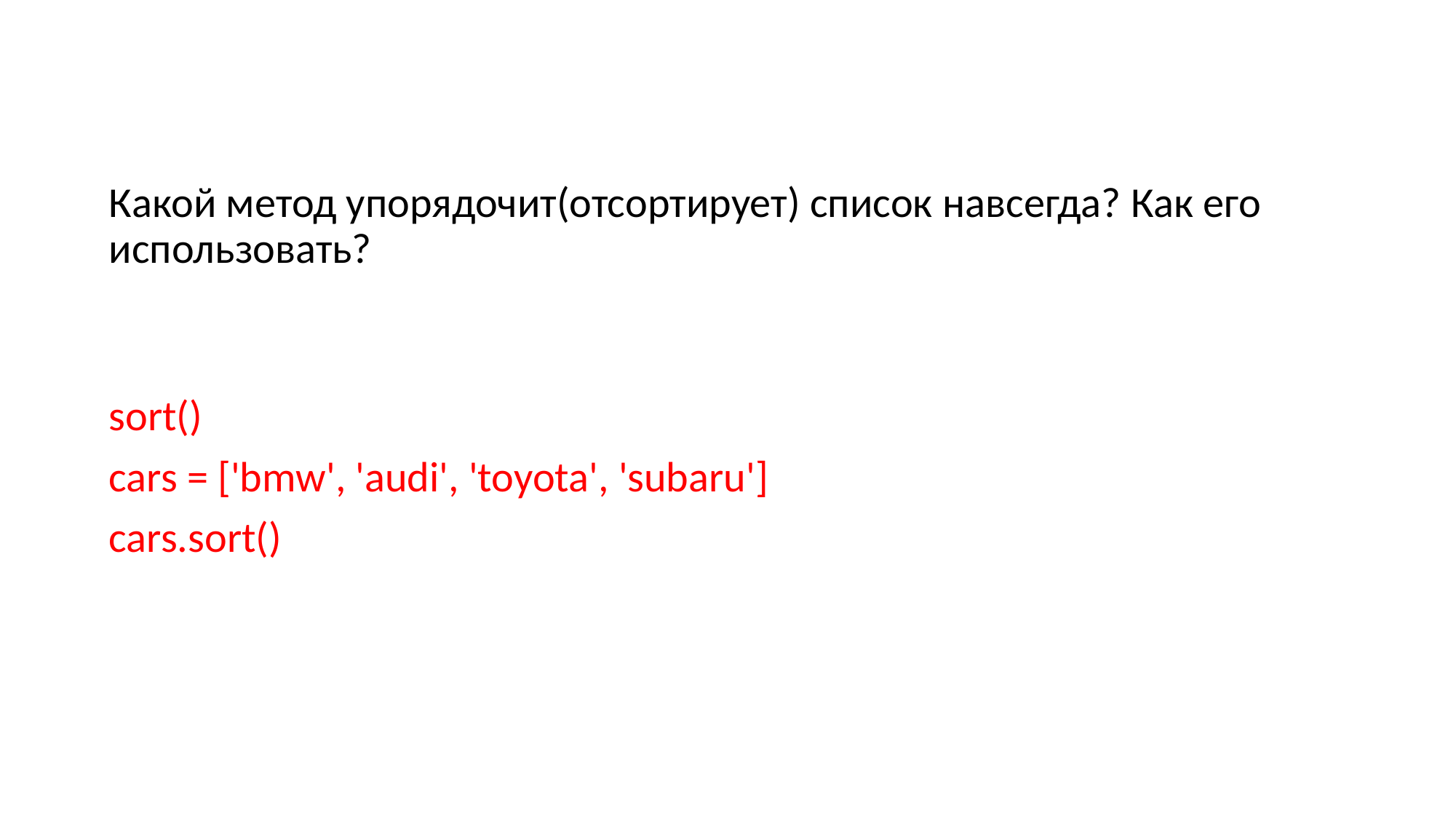

Какой метод упорядочит(отсортирует) список навсегда? Как его использовать?

sort()
cars = ['bmw', 'audi', 'toyota', 'subaru']
cars.sort()